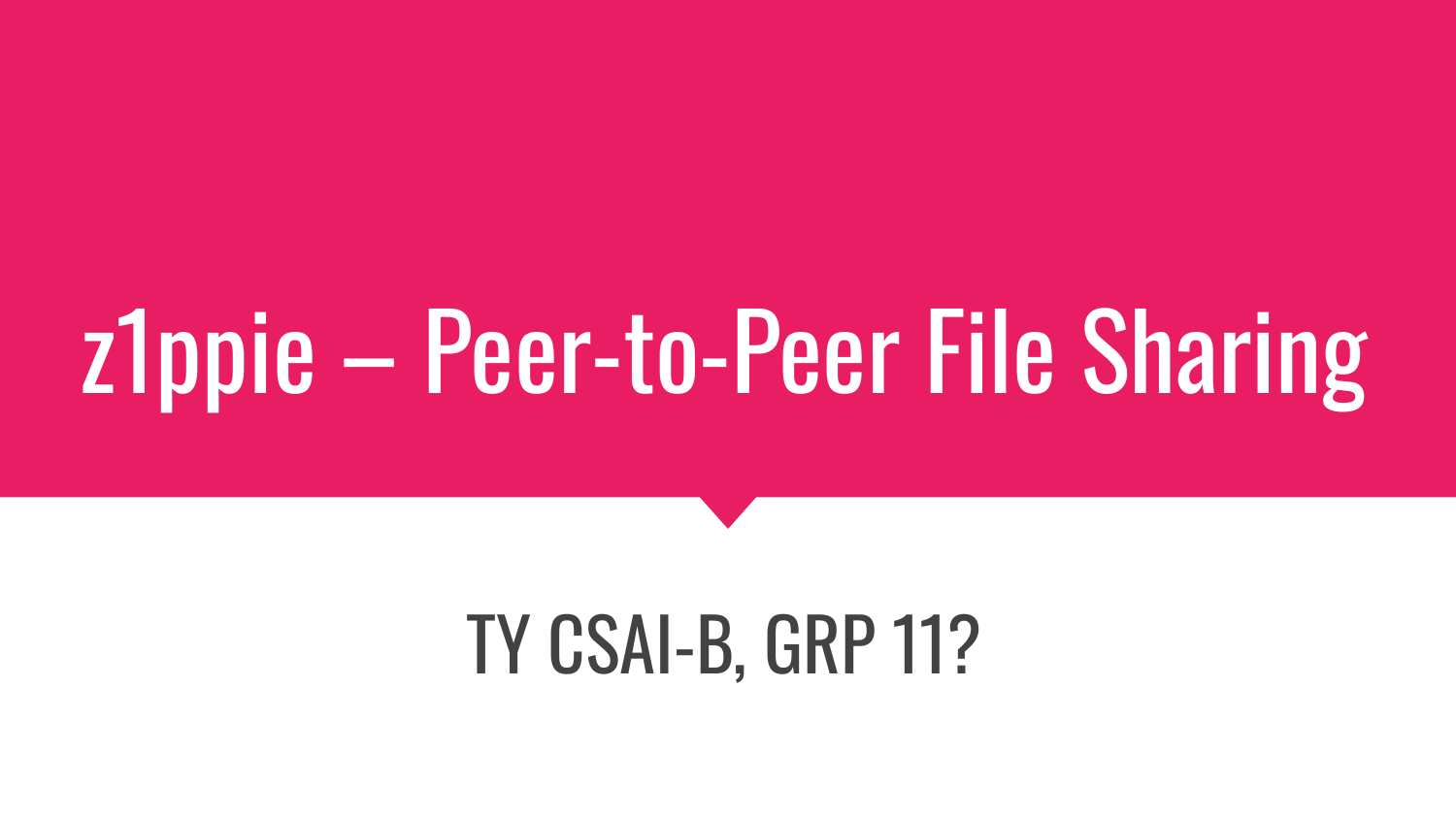

# z1ppie – Peer-to-Peer File Sharing
TY CSAI-B, GRP 11?